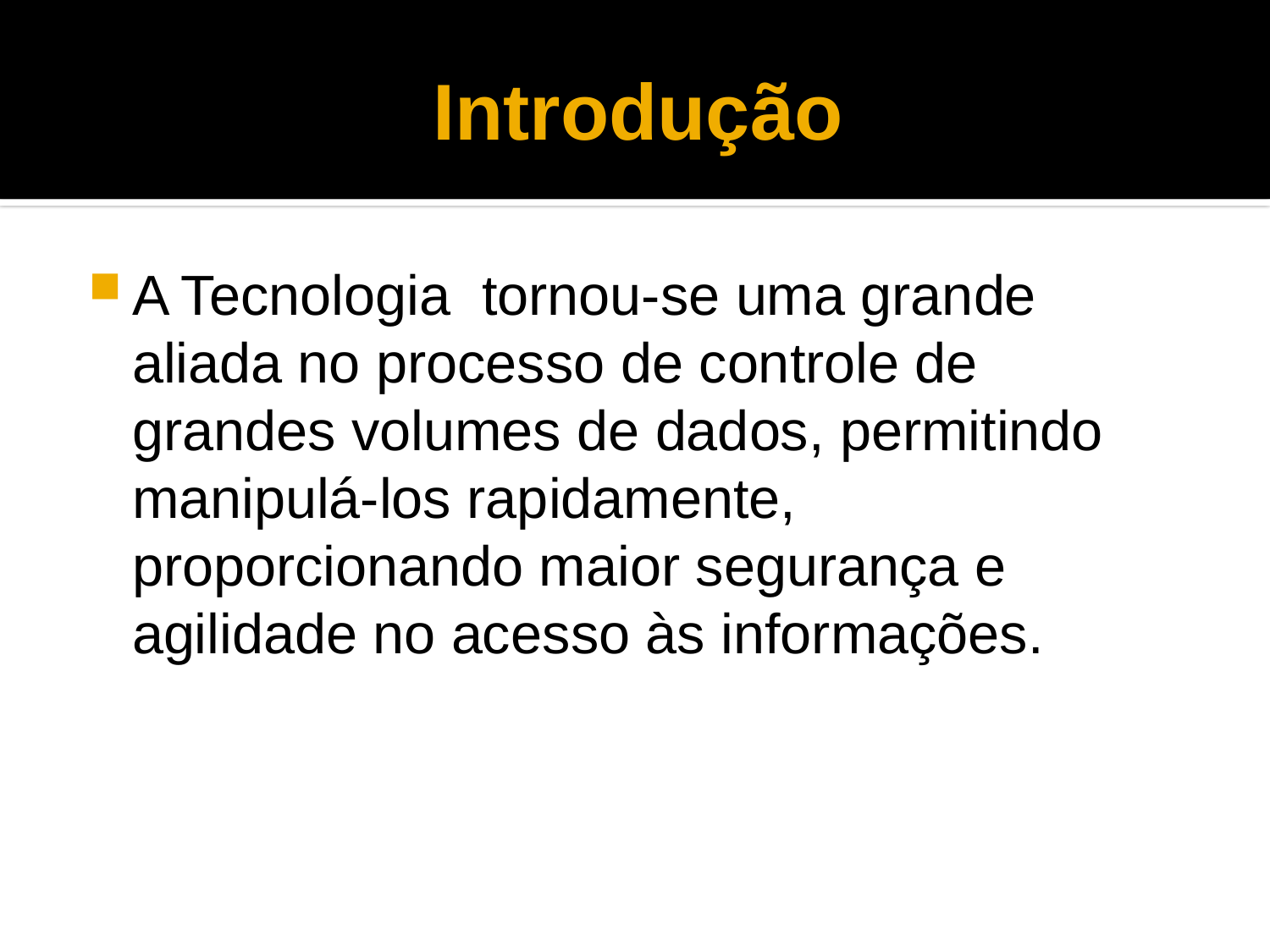

# Introdução
A Tecnologia  tornou-se uma grande aliada no processo de controle de grandes volumes de dados, permitindo manipulá-los rapidamente, proporcionando maior segurança e agilidade no acesso às informações.